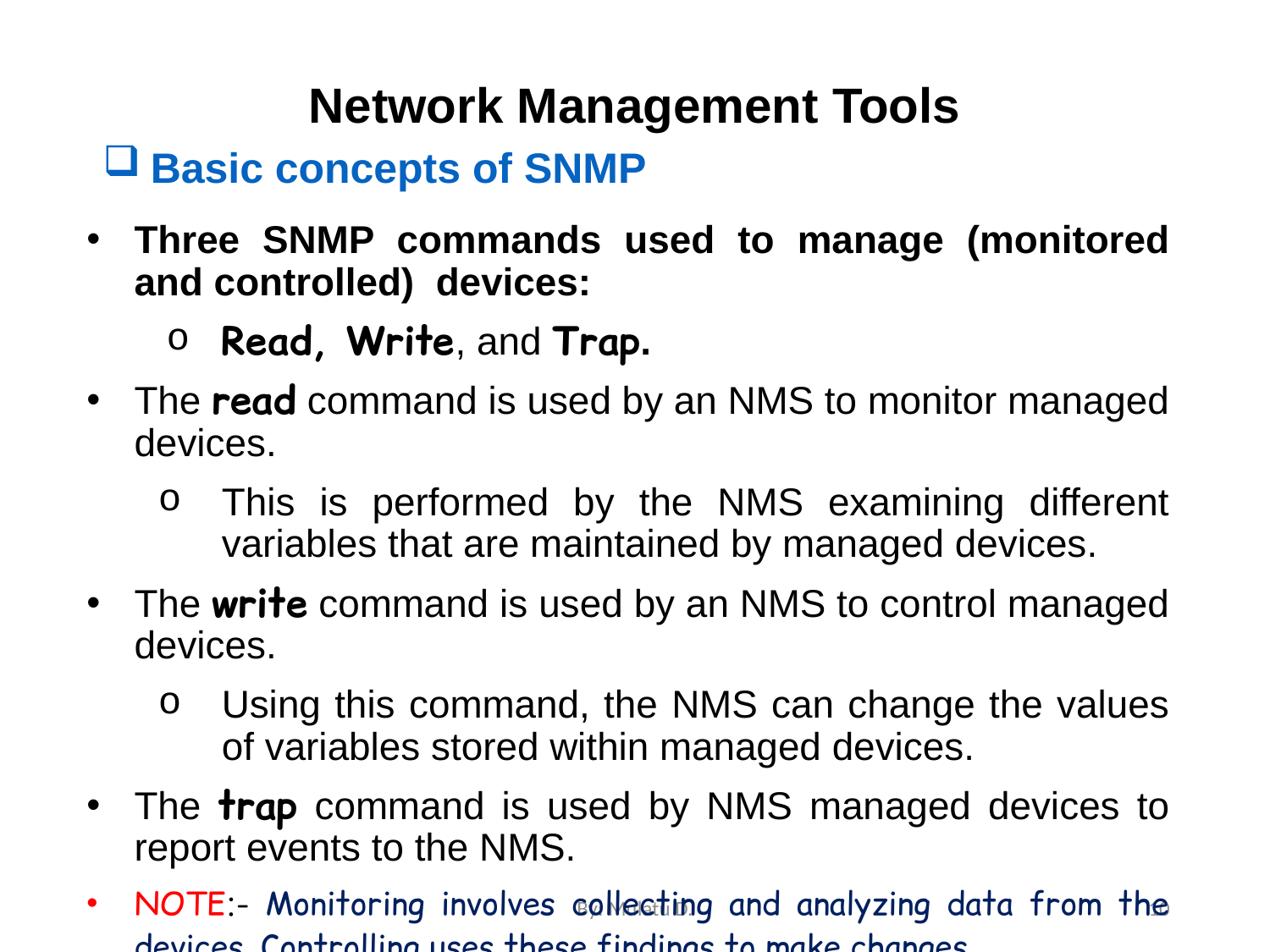

# Network Management Tools
Basic concepts of SNMP
Three SNMP commands used to manage (monitored and controlled)  devices:
Read, Write, and Trap.
The read command is used by an NMS to monitor managed devices.
This is performed by the NMS examining different variables that are maintained by managed devices.
The write command is used by an NMS to control managed devices.
Using this command, the NMS can change the values of variables stored within managed devices.
The trap command is used by NMS managed devices to report events to the NMS.
NOTE:- Monitoring involves collecting and analyzing data from the devices. Controlling uses these findings to make changes.

By: Mulatu D.
10